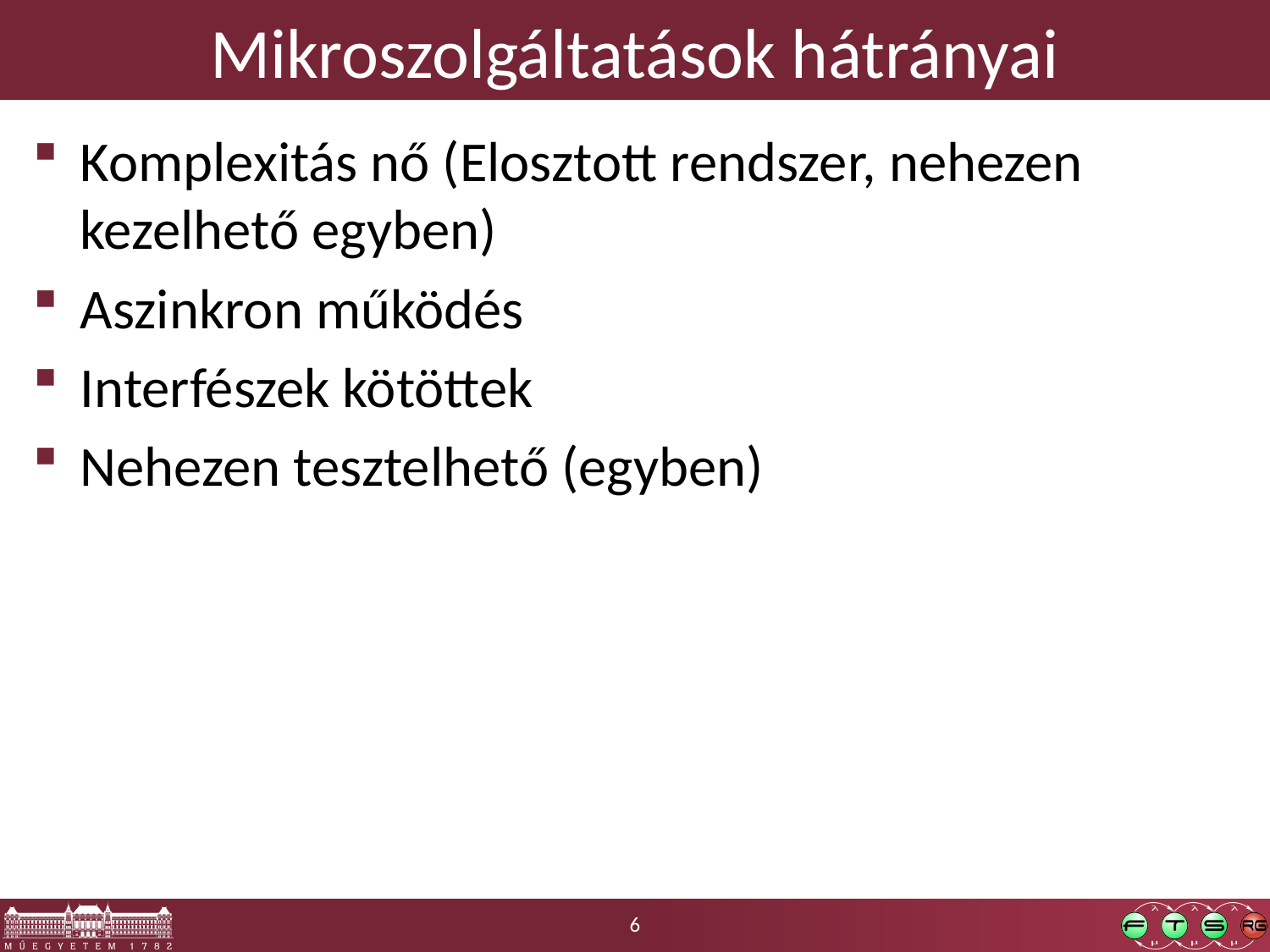

# Mikroszolgáltatások hátrányai
Komplexitás nő (Elosztott rendszer, nehezen kezelhető egyben)
Aszinkron működés
Interfészek kötöttek
Nehezen tesztelhető (egyben)

6